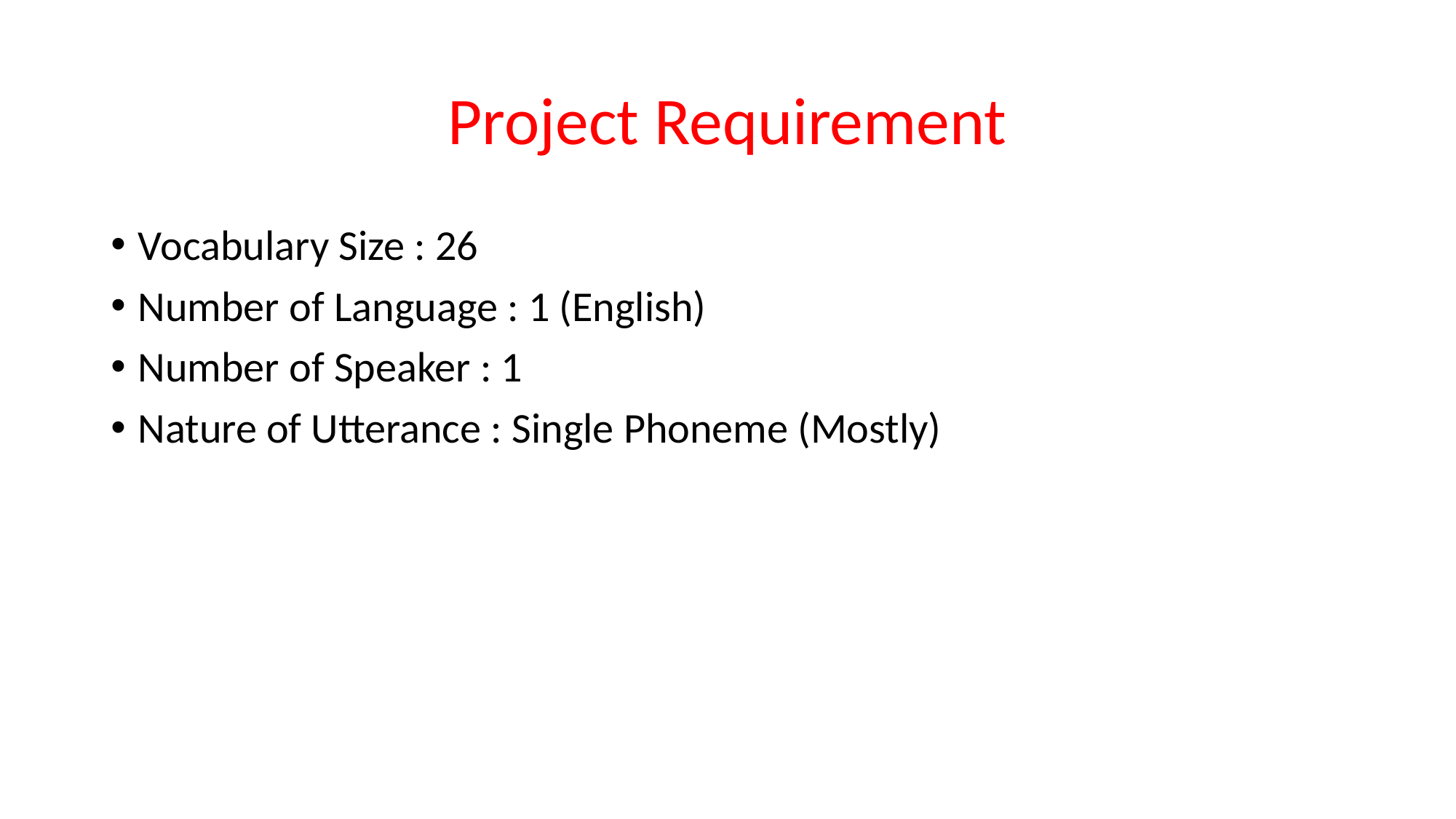

# Project Requirement
Vocabulary Size : 26
Number of Language : 1 (English)
Number of Speaker : 1
Nature of Utterance : Single Phoneme (Mostly)